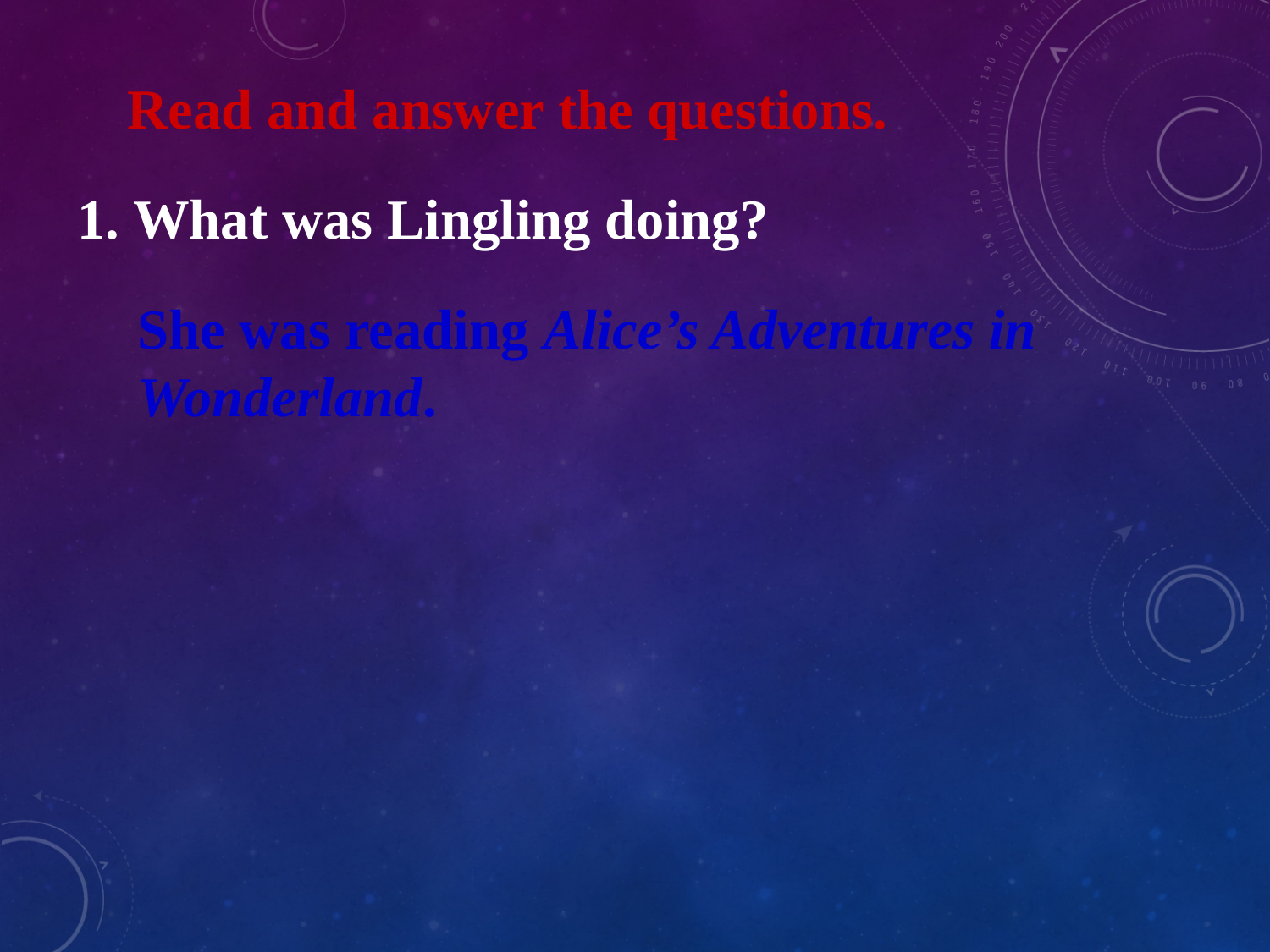

Read and answer the questions.
1. What was Lingling doing?
She was reading Alice’s Adventures in Wonderland.